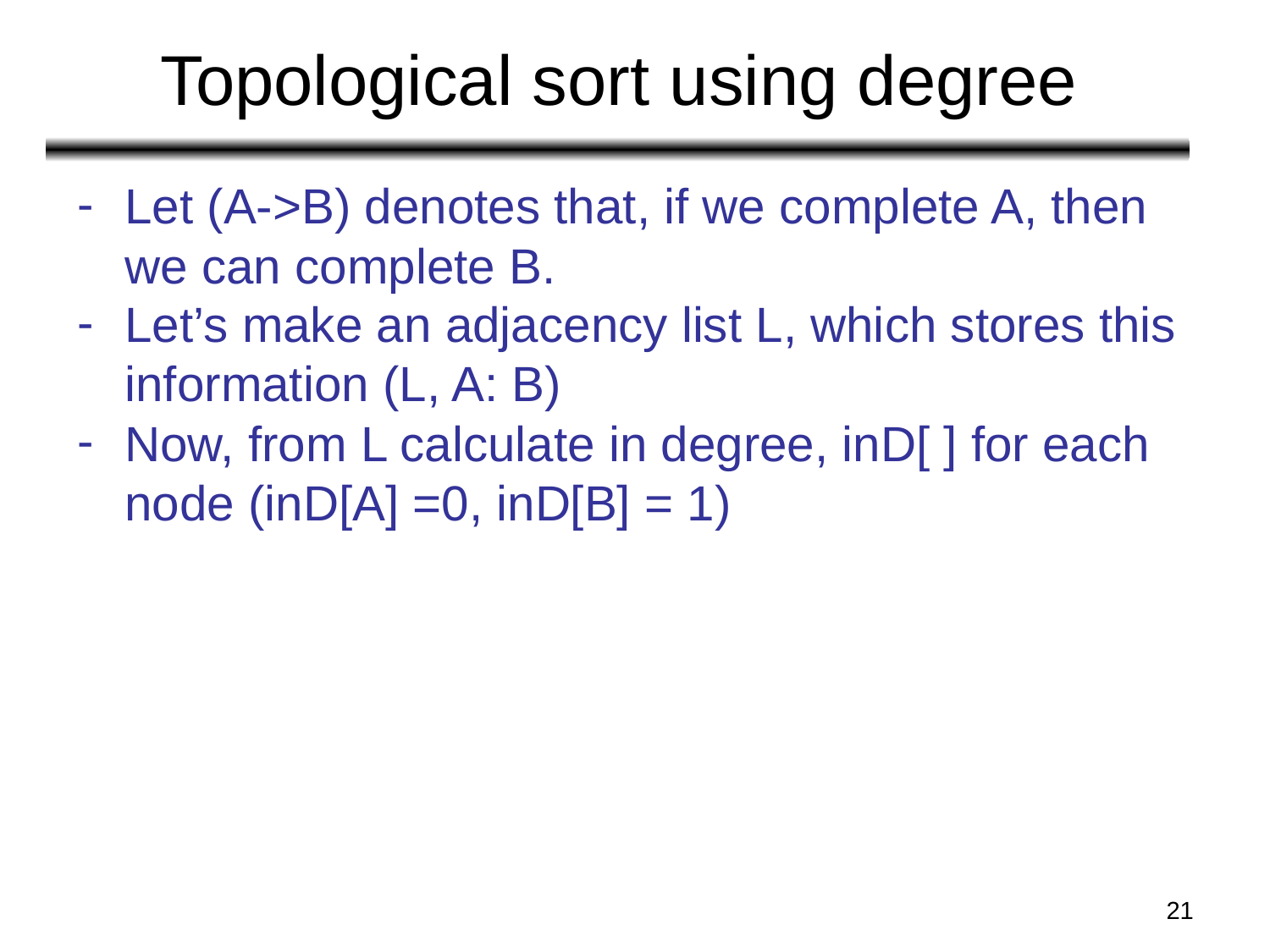

# Topological sort using degree
Let (A->B) denotes that, if we complete A, then we can complete B.
Let’s make an adjacency list L, which stores this information (L, A: B)
Now, from L calculate in degree, inD[ ] for each node (inD[A] =0, inD[B] = 1)
21